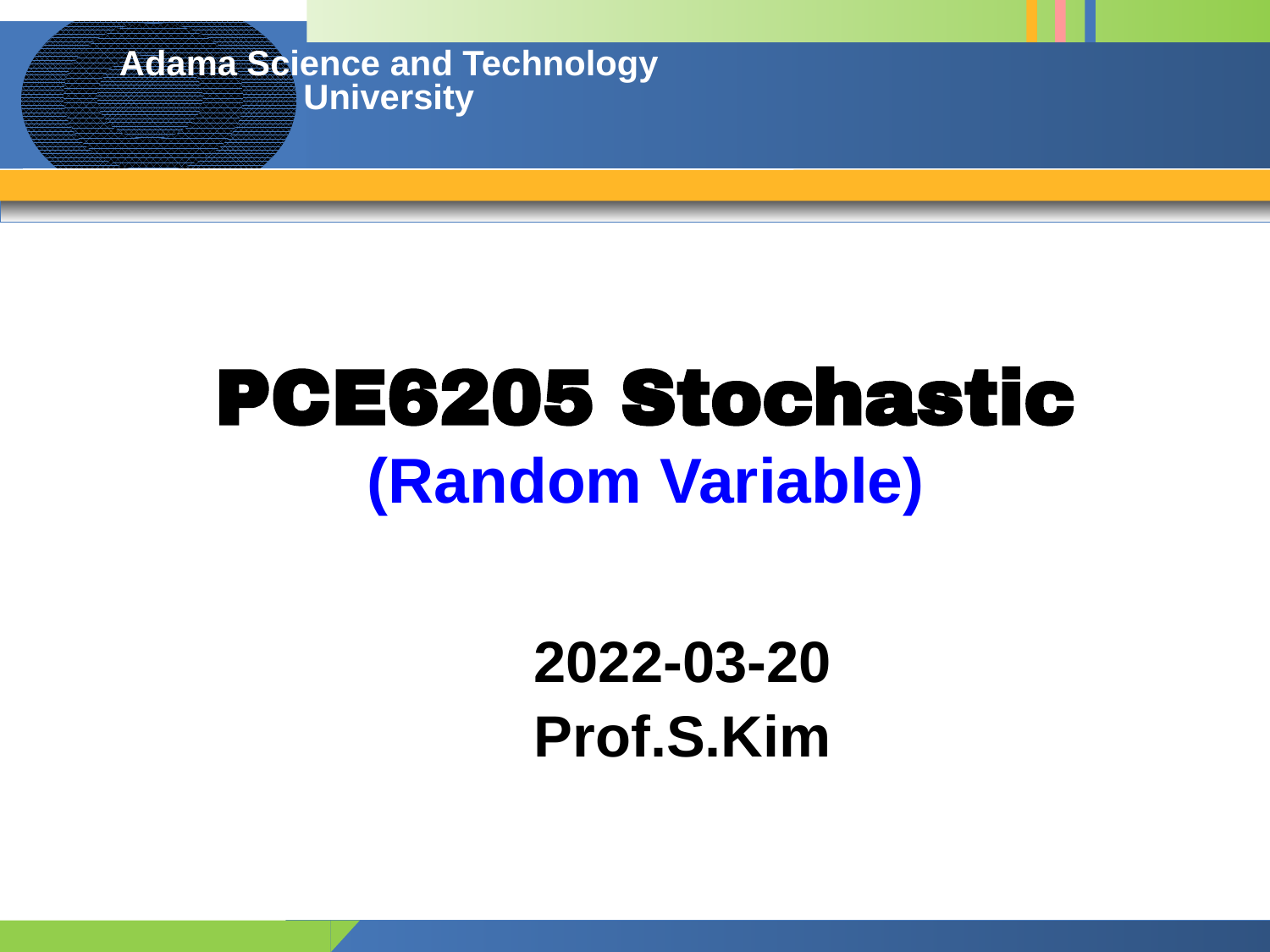

# PCE6205 Stochastic (Random Variable)
2022-03-20
Prof.S.Kim